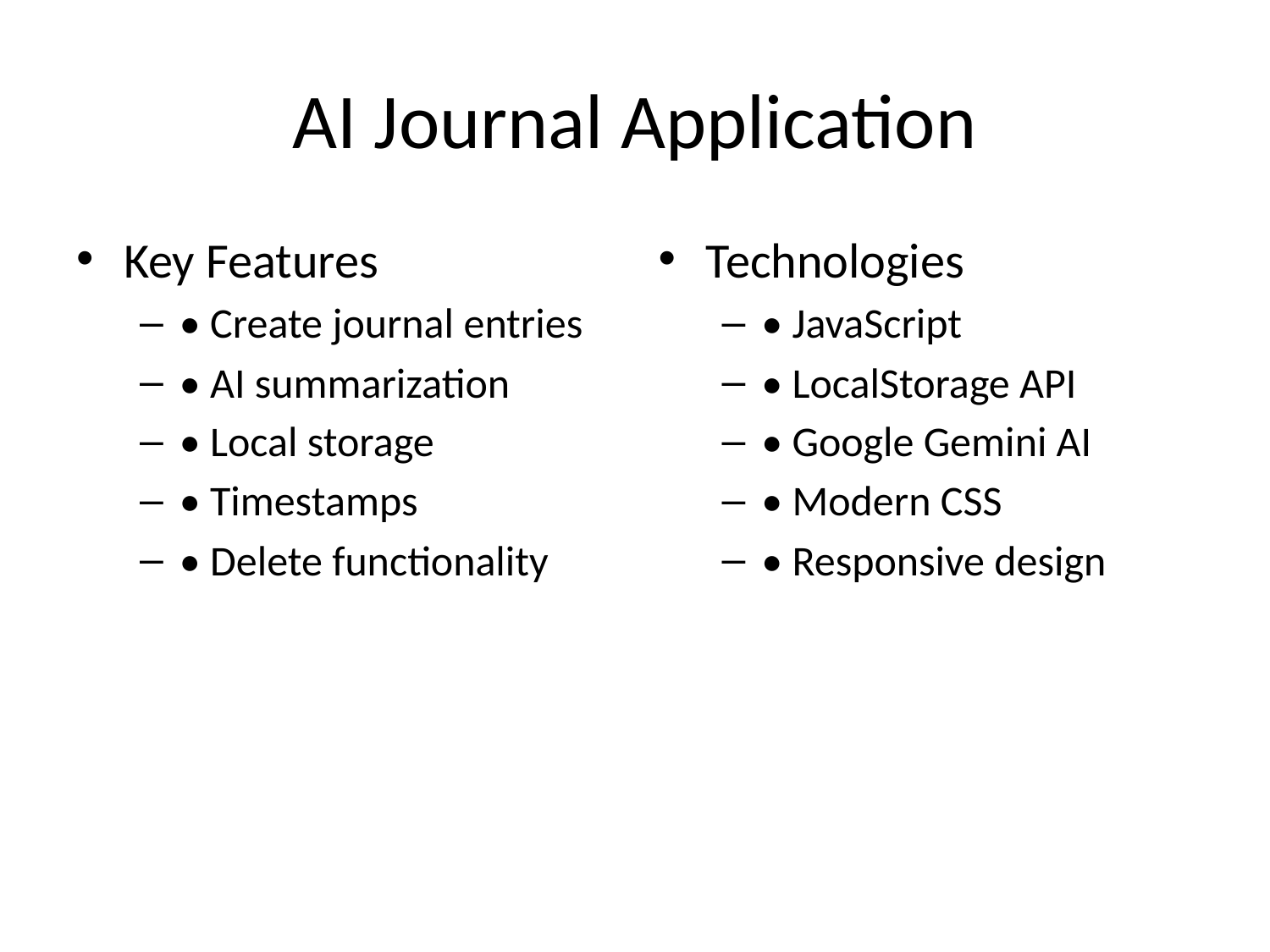

# AI Journal Application
Key Features
• Create journal entries
• AI summarization
• Local storage
• Timestamps
• Delete functionality
Technologies
• JavaScript
• LocalStorage API
• Google Gemini AI
• Modern CSS
• Responsive design